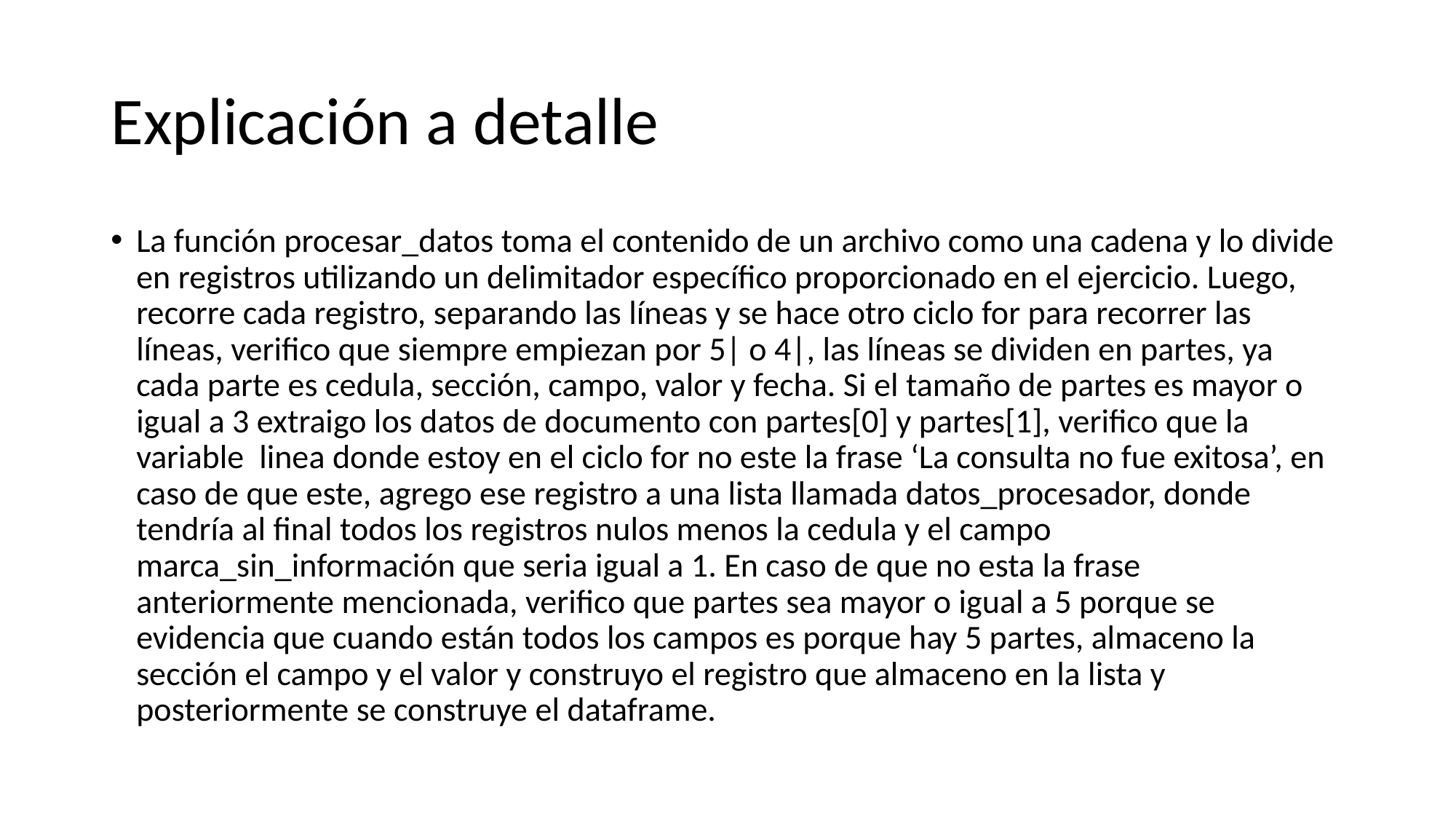

# Explicación a detalle
La función procesar_datos toma el contenido de un archivo como una cadena y lo divide en registros utilizando un delimitador específico proporcionado en el ejercicio. Luego, recorre cada registro, separando las líneas y se hace otro ciclo for para recorrer las líneas, verifico que siempre empiezan por 5| o 4|, las líneas se dividen en partes, ya cada parte es cedula, sección, campo, valor y fecha. Si el tamaño de partes es mayor o igual a 3 extraigo los datos de documento con partes[0] y partes[1], verifico que la variable  linea donde estoy en el ciclo for no este la frase ‘La consulta no fue exitosa’, en caso de que este, agrego ese registro a una lista llamada datos_procesador, donde tendría al final todos los registros nulos menos la cedula y el campo marca_sin_información que seria igual a 1. En caso de que no esta la frase anteriormente mencionada, verifico que partes sea mayor o igual a 5 porque se evidencia que cuando están todos los campos es porque hay 5 partes, almaceno la sección el campo y el valor y construyo el registro que almaceno en la lista y posteriormente se construye el dataframe.